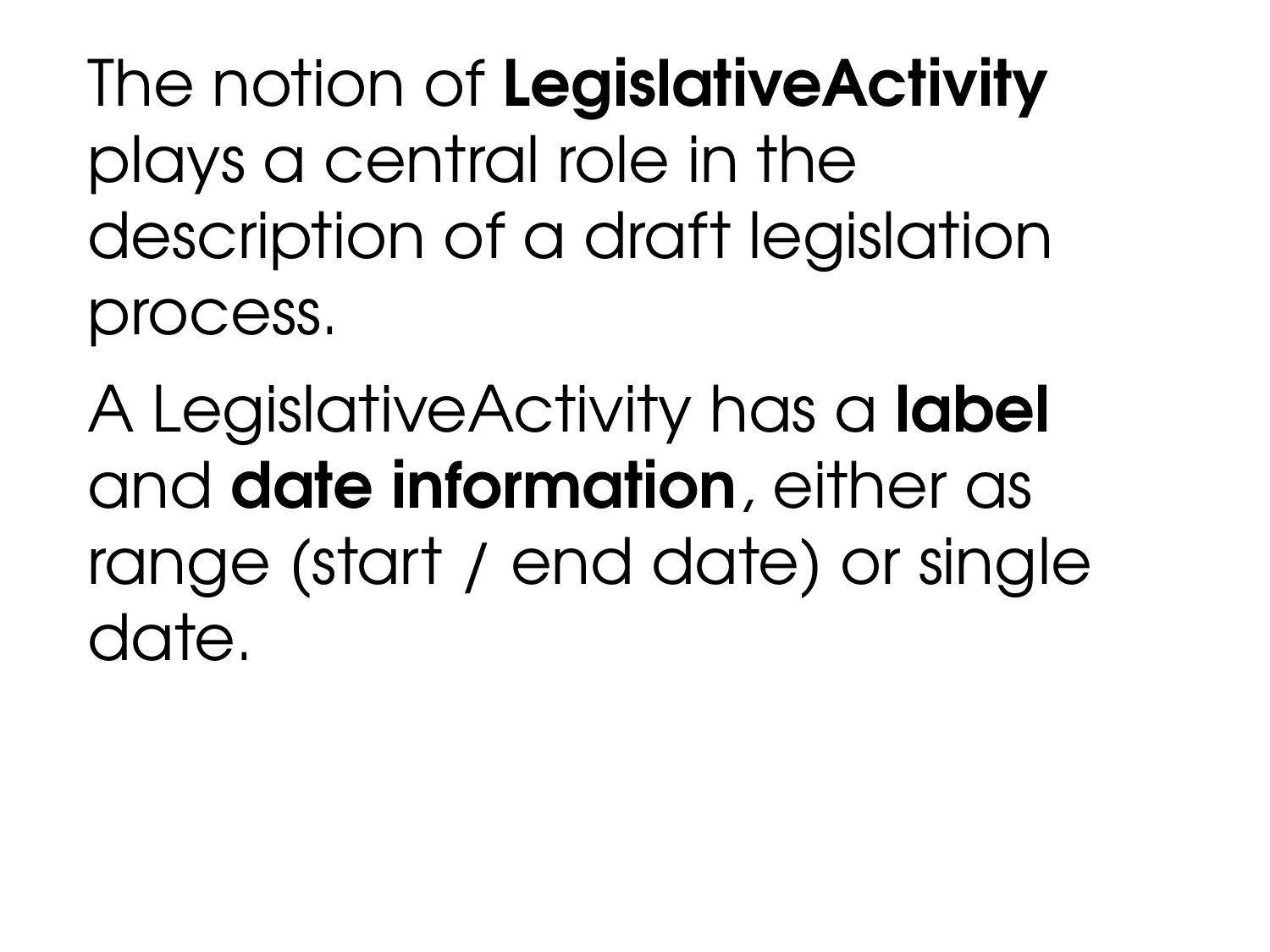

The notion of LegislativeActivity plays a central role in the description of a draft legislation process.
A LegislativeActivity has a label and date information, either as range (start / end date) or single date.